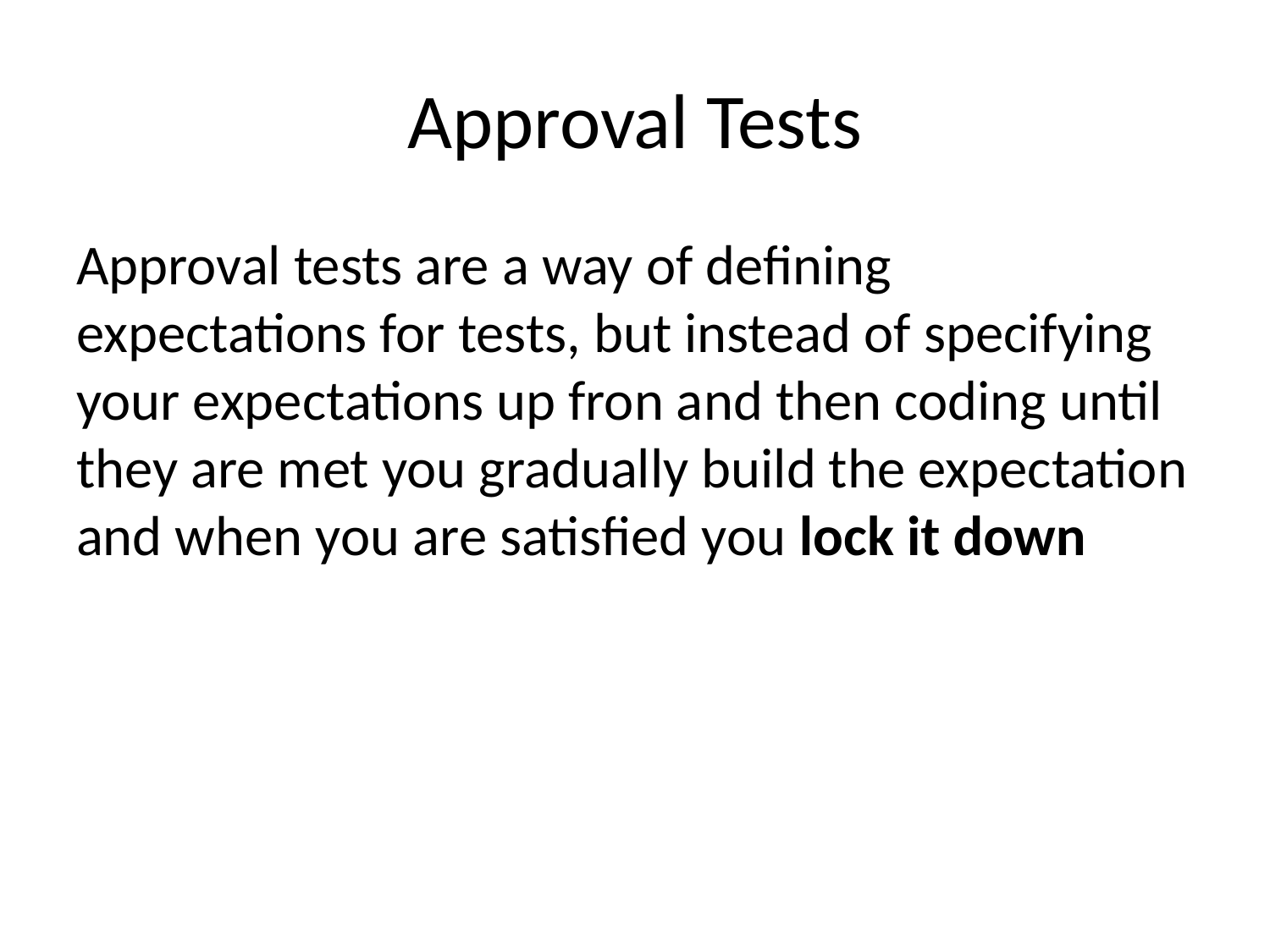

# Approval Tests
Approval tests are a way of defining expectations for tests, but instead of specifying your expectations up fron and then coding until they are met you gradually build the expectation and when you are satisfied you lock it down